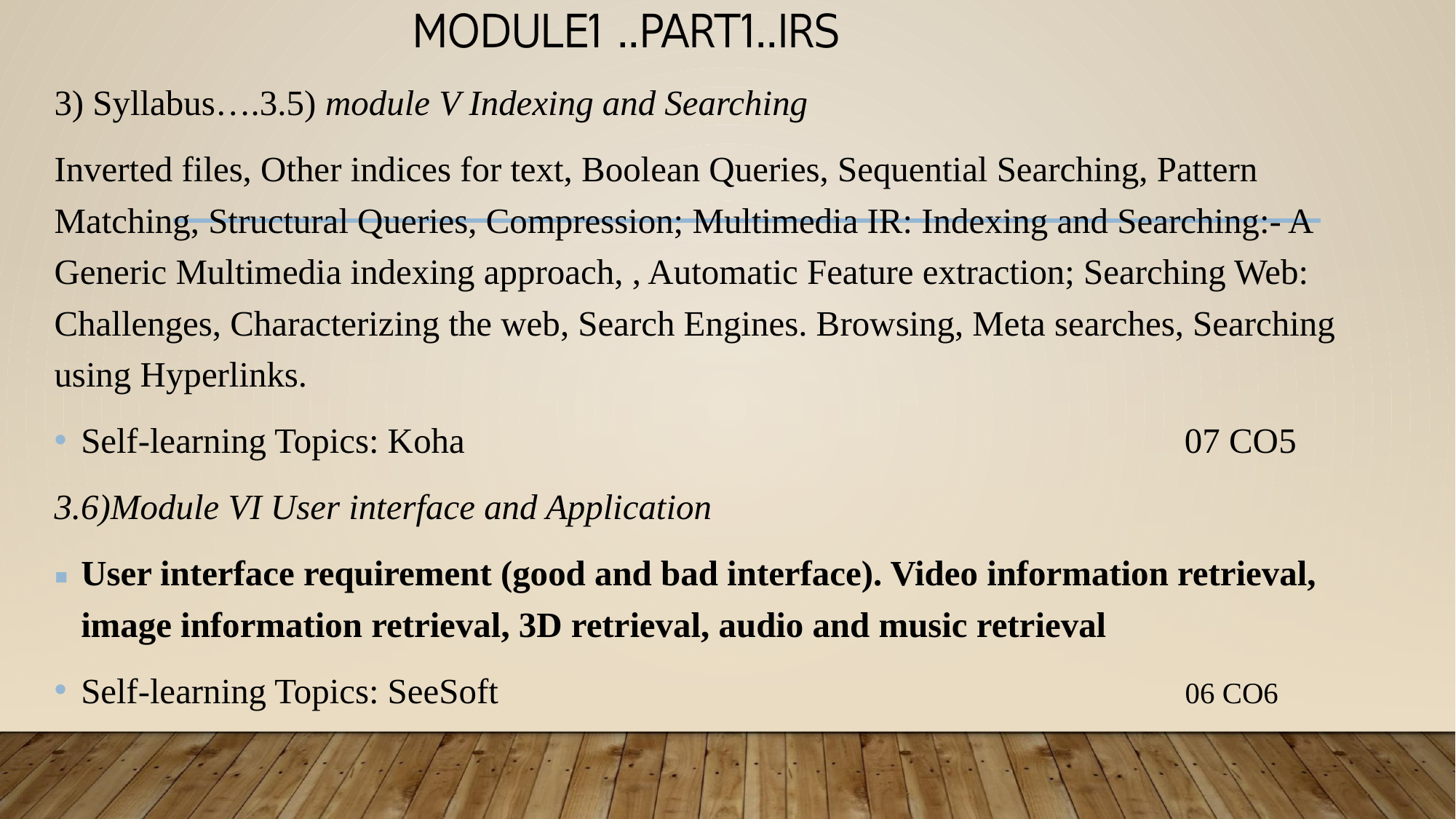

# MODULE1 ..PART1..IRS
3) Syllabus….3.5) module V Indexing and Searching
Inverted files, Other indices for text, Boolean Queries, Sequential Searching, Pattern Matching, Structural Queries, Compression; Multimedia IR: Indexing and Searching:- A Generic Multimedia indexing approach, , Automatic Feature extraction; Searching Web: Challenges, Characterizing the web, Search Engines. Browsing, Meta searches, Searching using Hyperlinks.
Self-learning Topics: Koha                                                                                 07 CO5
3.6)Module VI User interface and Application
User interface requirement (good and bad interface). Video information retrieval, image information retrieval, 3D retrieval, audio and music retrieval
Self-learning Topics: SeeSoft                                                                             06 CO6